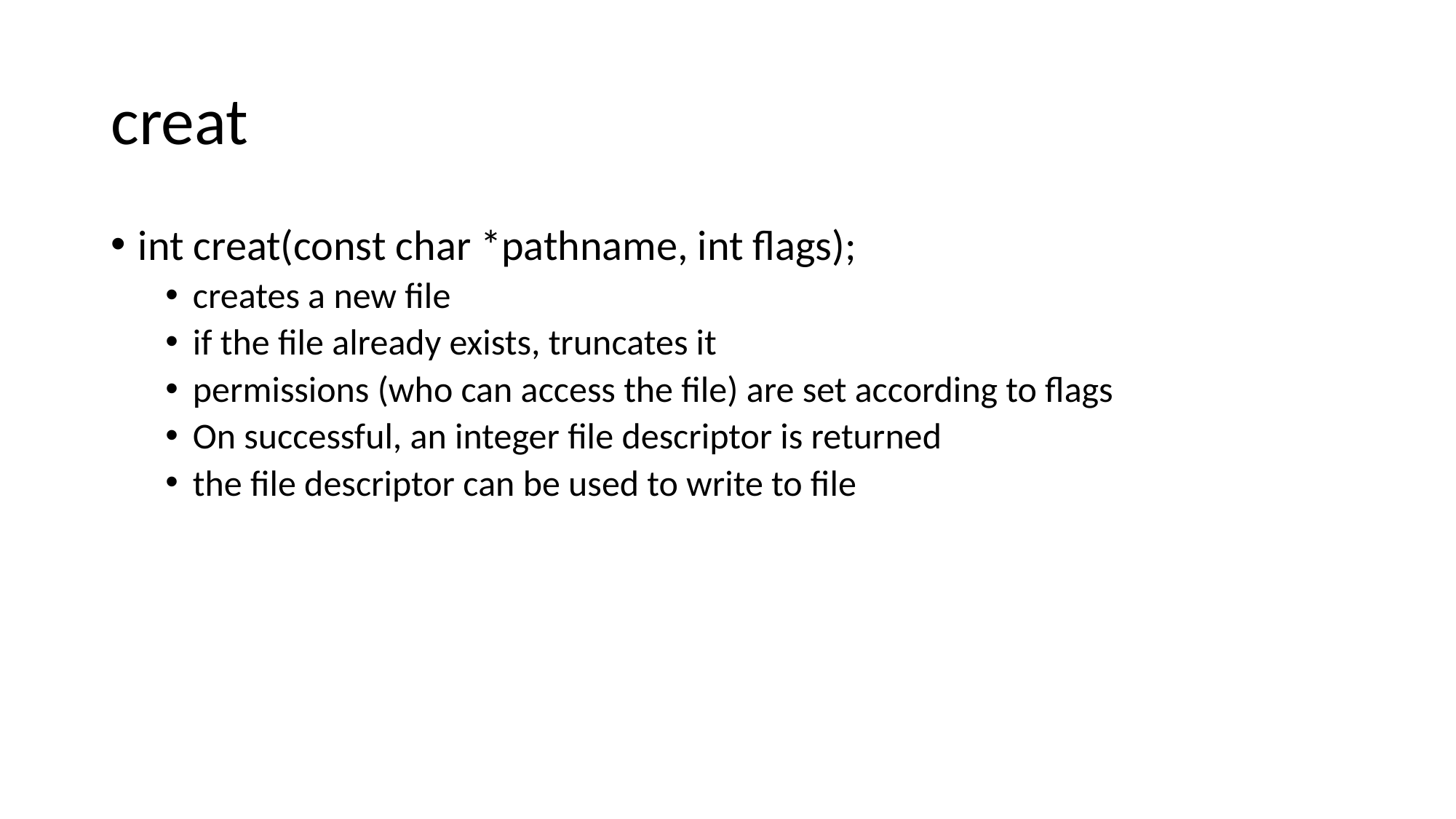

# creat
int creat(const char *pathname, int flags);
creates a new file
if the file already exists, truncates it
permissions (who can access the file) are set according to flags
On successful, an integer file descriptor is returned
the file descriptor can be used to write to file